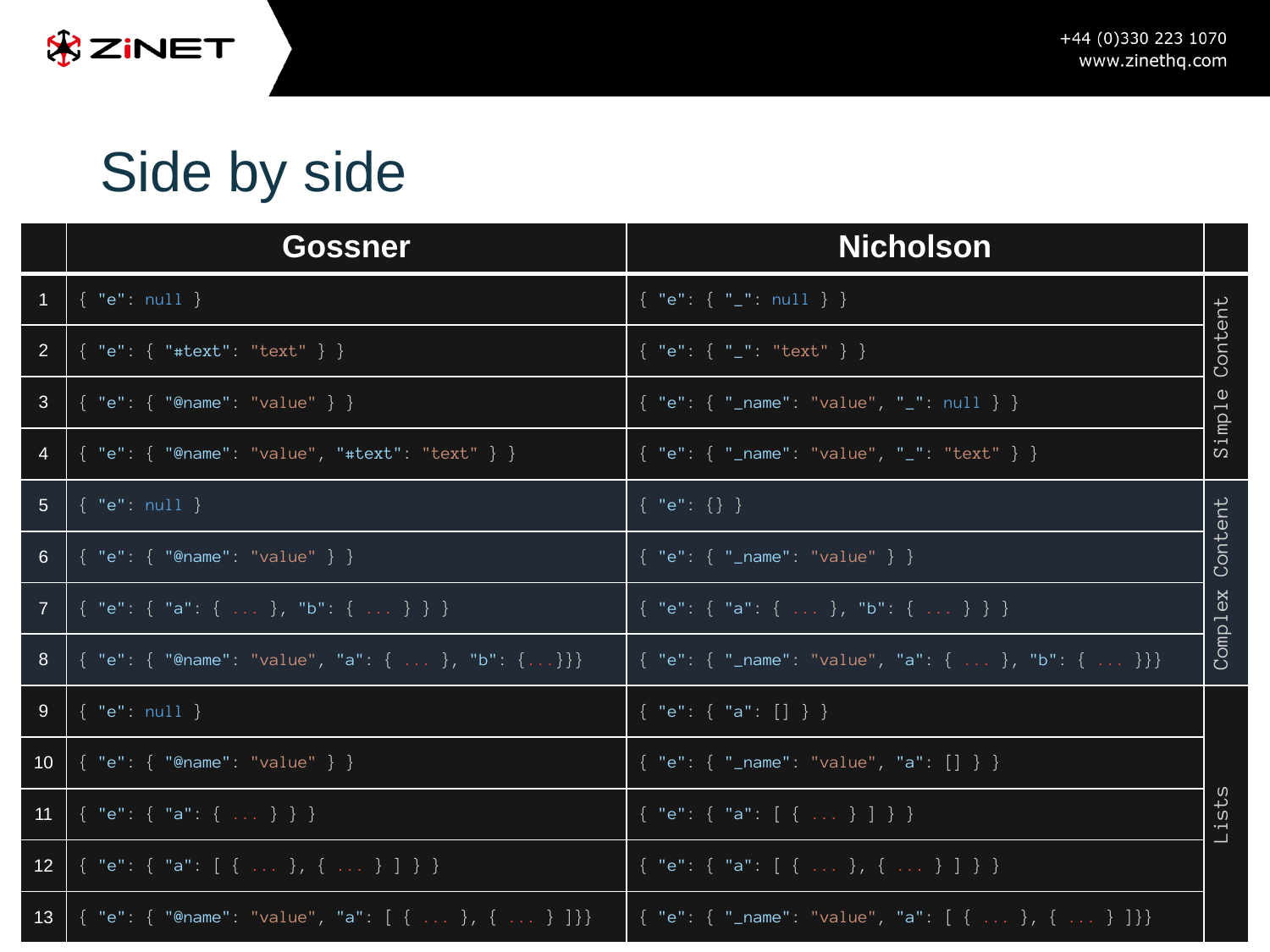

# Side by side
|  | Gossner | Nicholson |  |
| --- | --- | --- | --- |
| 1 | { "e": null } | { "e": { "\_": null } } | Simple Content |
| 2 | { "e": { "#text": "text" } } | { "e": { "\_": "text" } } |  |
| 3 | { "e": { "@name": "value" } } | { "e": { "\_name": "value", "\_": null } } |  |
| 4 | { "e": { "@name": "value", "#text": "text" } } | { "e": { "\_name": "value", "\_": "text" } } |  |
| 5 | { "e": null } | { "e": {} } | Complex Content |
| 6 | { "e": { "@name": "value" } } | { "e": { "\_name": "value" } } |  |
| 7 | { "e": { "a": { ... }, "b": { ... } } } | { "e": { "a": { ... }, "b": { ... } } } |  |
| 8 | { "e": { "@name": "value", "a": { ... }, "b": {...}}} | { "e": { "\_name": "value", "a": { ... }, "b": { ... }}} |  |
| 9 | { "e": null } | { "e": { "a": [] } } | Lists |
| 10 | { "e": { "@name": "value" } } | { "e": { "\_name": "value", "a": [] } } |  |
| 11 | { "e": { "a": { ... } } } | { "e": { "a": [ { ... } ] } } |  |
| 12 | { "e": { "a": [ { ... }, { ... } ] } } | { "e": { "a": [ { ... }, { ... } ] } } |  |
| 13 | { "e": { "@name": "value", "a": [ { ... }, { ... } ]}} | { "e": { "\_name": "value", "a": [ { ... }, { ... } ]}} |  |
11